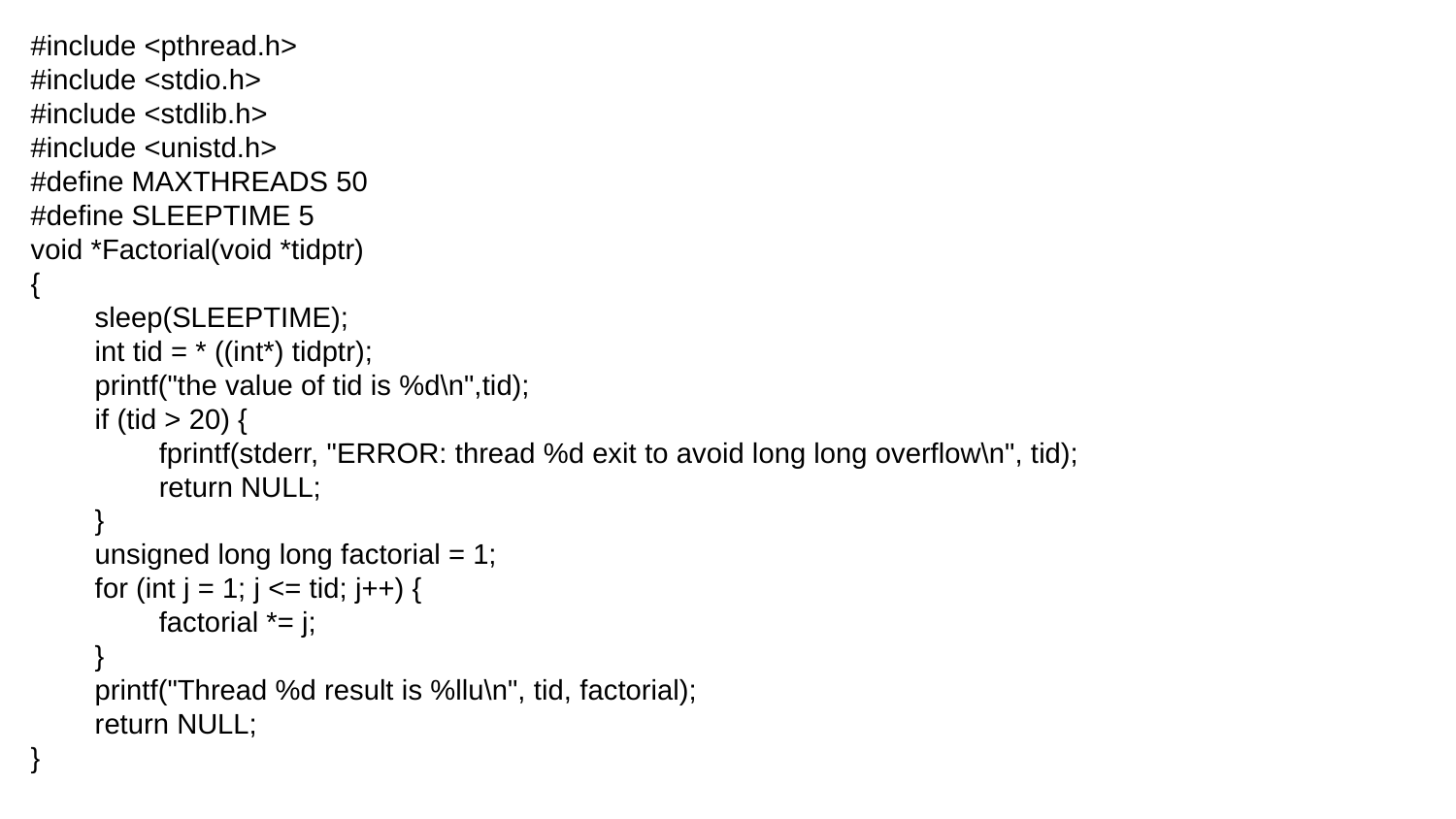

#include <pthread.h>
#include <stdio.h>
#include <stdlib.h>
#include <unistd.h>
#define MAXTHREADS 50
#define SLEEPTIME 5
void *Factorial(void *tidptr)
{
        sleep(SLEEPTIME);
        int tid = * ((int*) tidptr);
        printf("the value of tid is %d\n",tid);
        if (tid > 20) {
                fprintf(stderr, "ERROR: thread %d exit to avoid long long overflow\n", tid);
                return NULL;
        }
        unsigned long long factorial = 1;
        for (int j = 1; j <= tid; j++) {
                factorial *= j;
        }
        printf("Thread %d result is %llu\n", tid, factorial);
        return NULL;
}